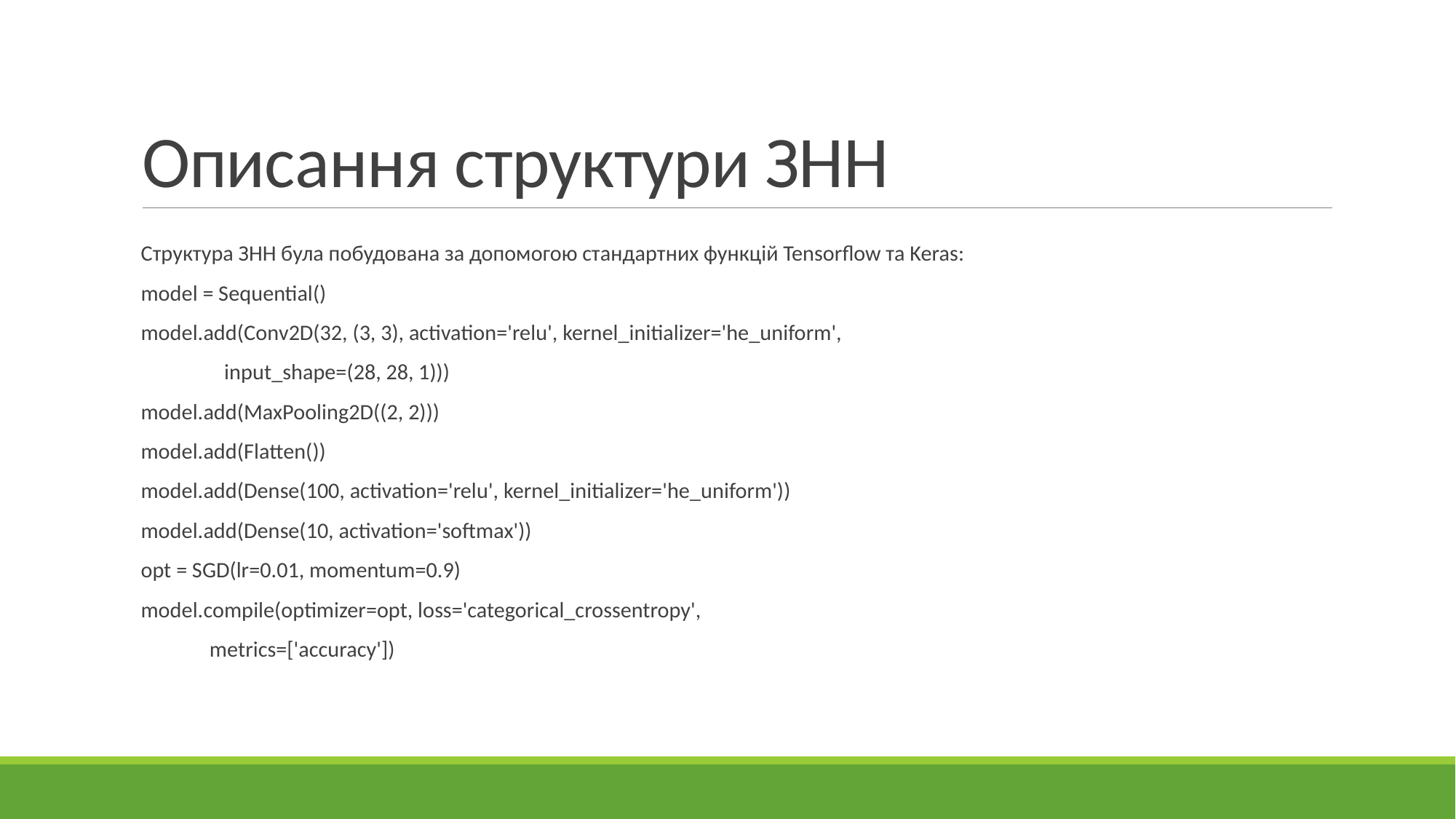

# Описання структури ЗНН
Структура ЗНН була побудована за допомогою стандартних функцій Tensorflow та Keras:
model = Sequential()
model.add(Conv2D(32, (3, 3), activation='relu', kernel_initializer='he_uniform',
                 input_shape=(28, 28, 1)))
model.add(MaxPooling2D((2, 2)))
model.add(Flatten())
model.add(Dense(100, activation='relu', kernel_initializer='he_uniform'))
model.add(Dense(10, activation='softmax'))
opt = SGD(lr=0.01, momentum=0.9)
model.compile(optimizer=opt, loss='categorical_crossentropy',
              metrics=['accuracy'])